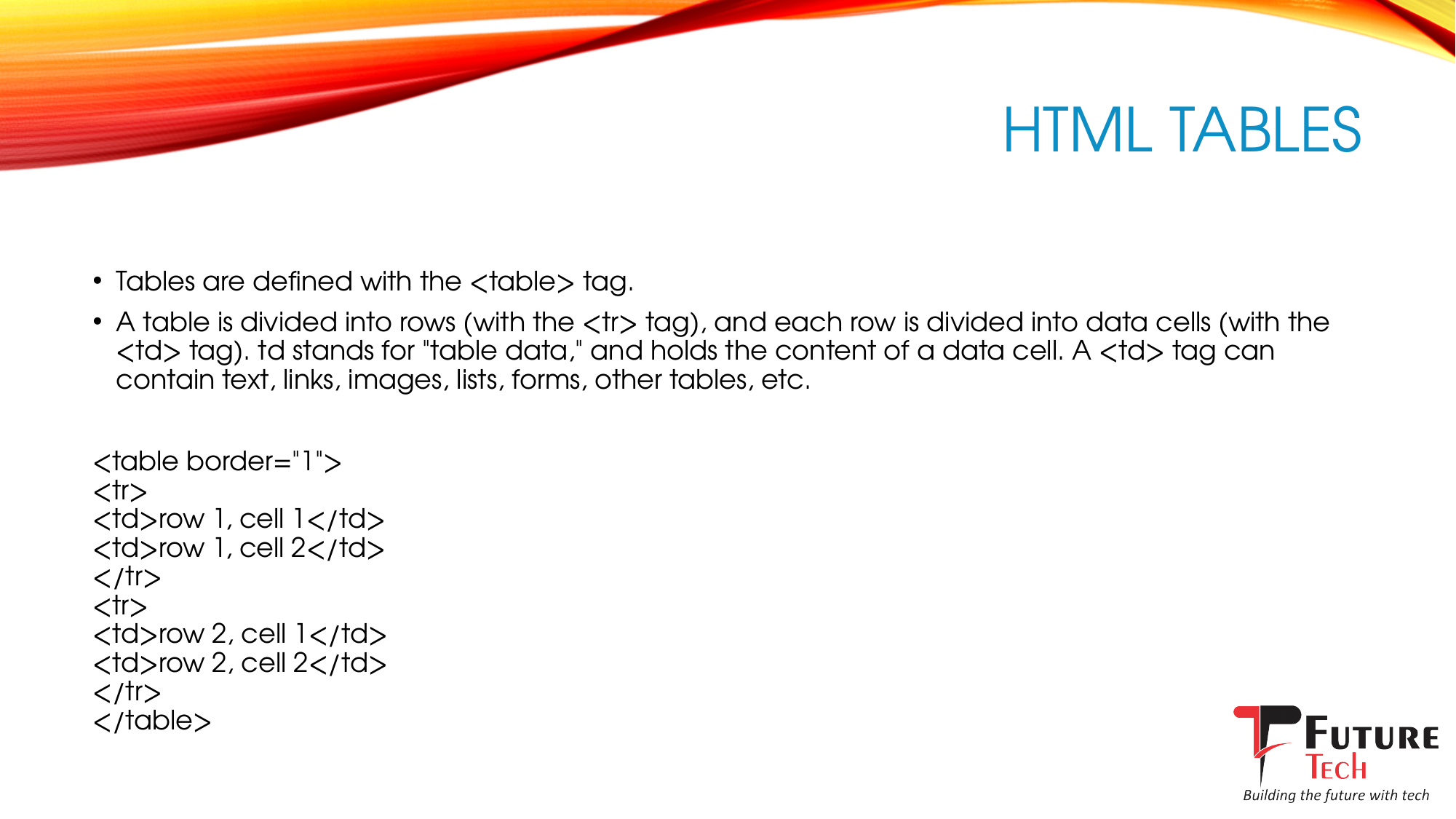

# HTML Tables
Tables are defined with the <table> tag.
A table is divided into rows (with the <tr> tag), and each row is divided into data cells (with the <td> tag). td stands for "table data," and holds the content of a data cell. A <td> tag can contain text, links, images, lists, forms, other tables, etc.

<table border="1">
<tr>
<td>row 1, cell 1</td>
<td>row 1, cell 2</td>
</tr>
<tr>
<td>row 2, cell 1</td>
<td>row 2, cell 2</td>
</tr>
</table>